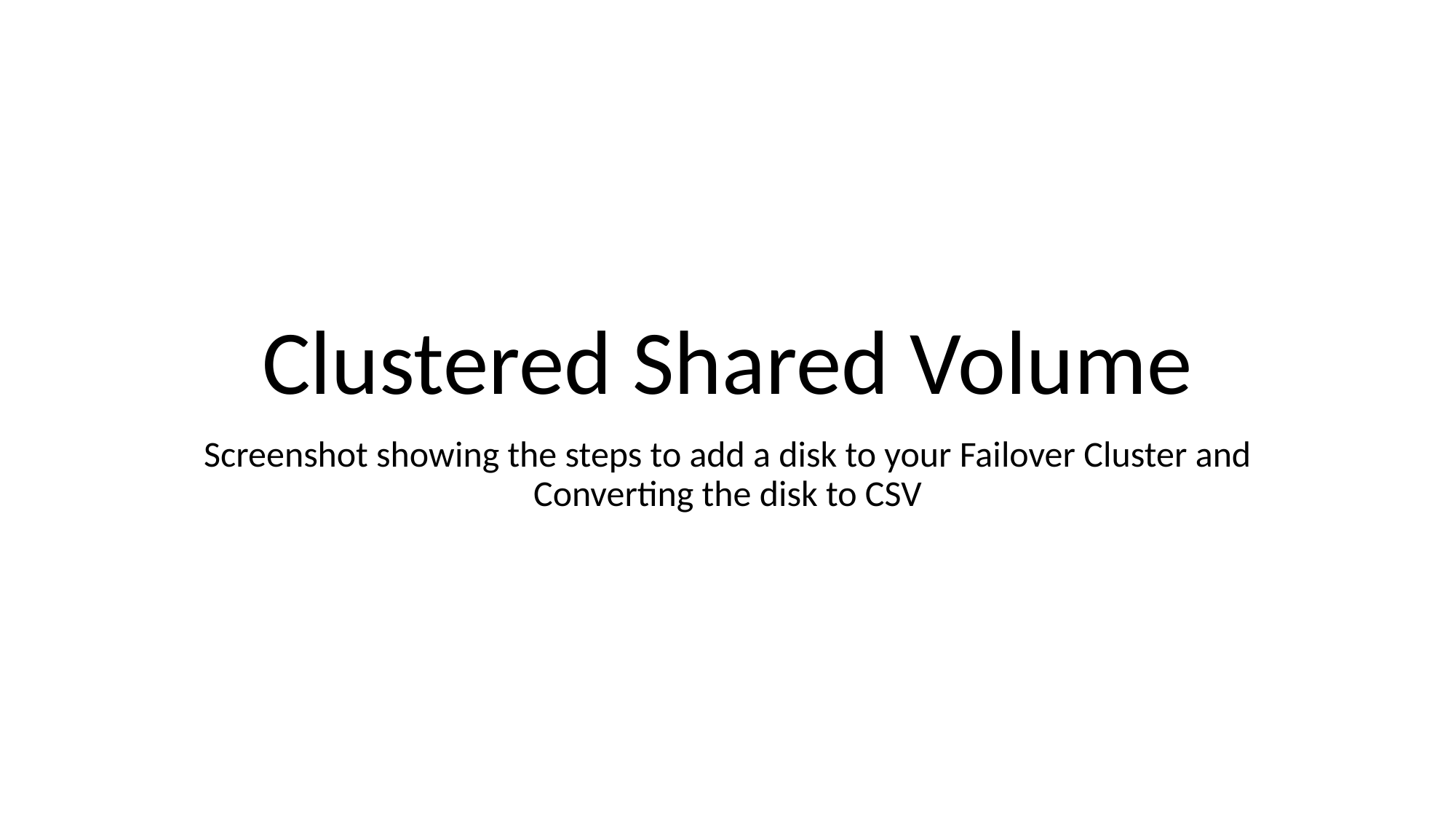

# Clustered Shared Volume
Screenshot showing the steps to add a disk to your Failover Cluster and Converting the disk to CSV